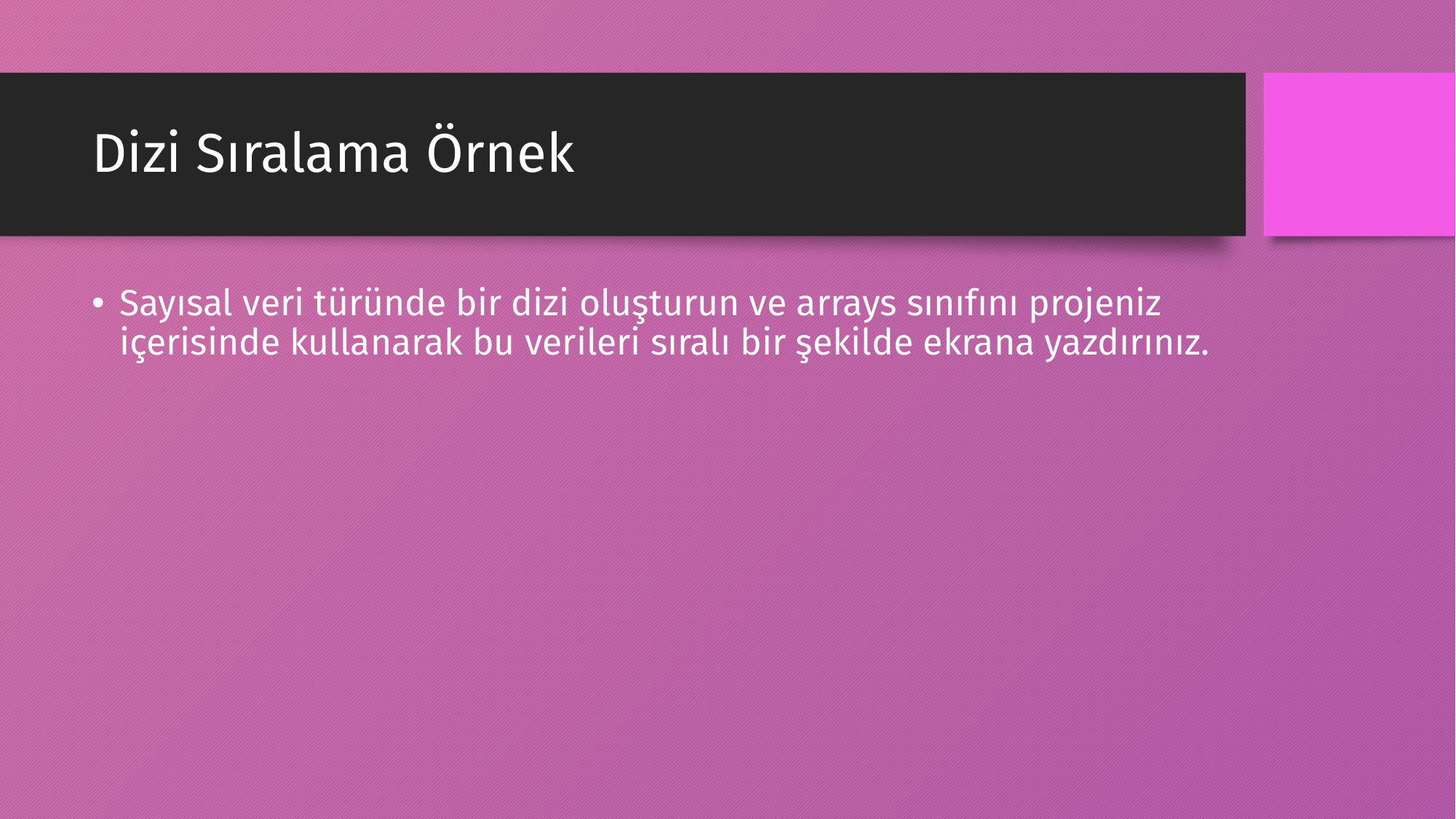

# Dizi Sıralama Örnek
Sayısal veri türünde bir dizi oluşturun ve arrays sınıfını projeniz içerisinde kullanarak bu verileri sıralı bir şekilde ekrana yazdırınız.